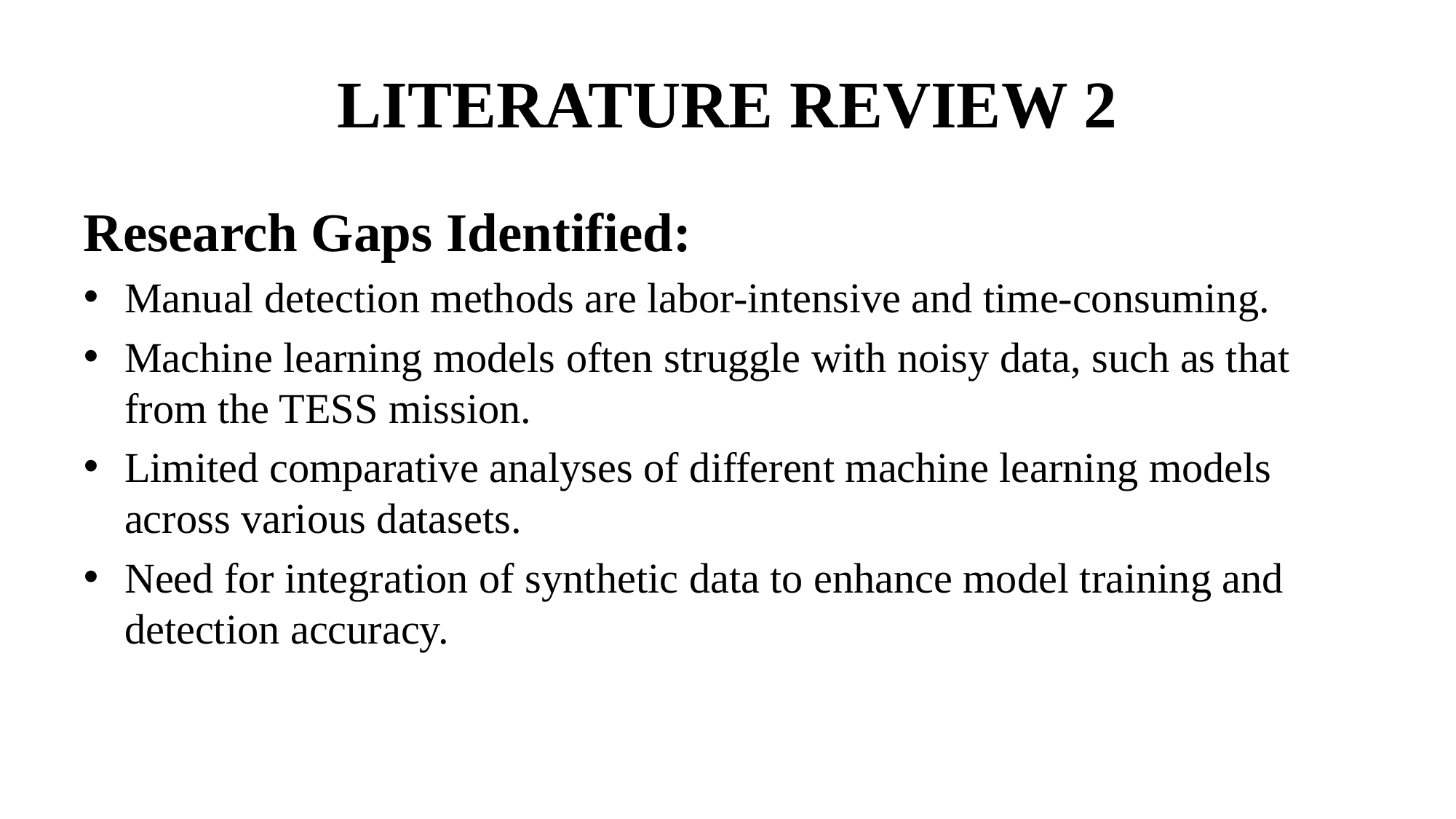

# LITERATURE REVIEW 2
Research Gaps Identified:
Manual detection methods are labor-intensive and time-consuming.
Machine learning models often struggle with noisy data, such as that from the TESS mission.
Limited comparative analyses of different machine learning models across various datasets.
Need for integration of synthetic data to enhance model training and detection accuracy.